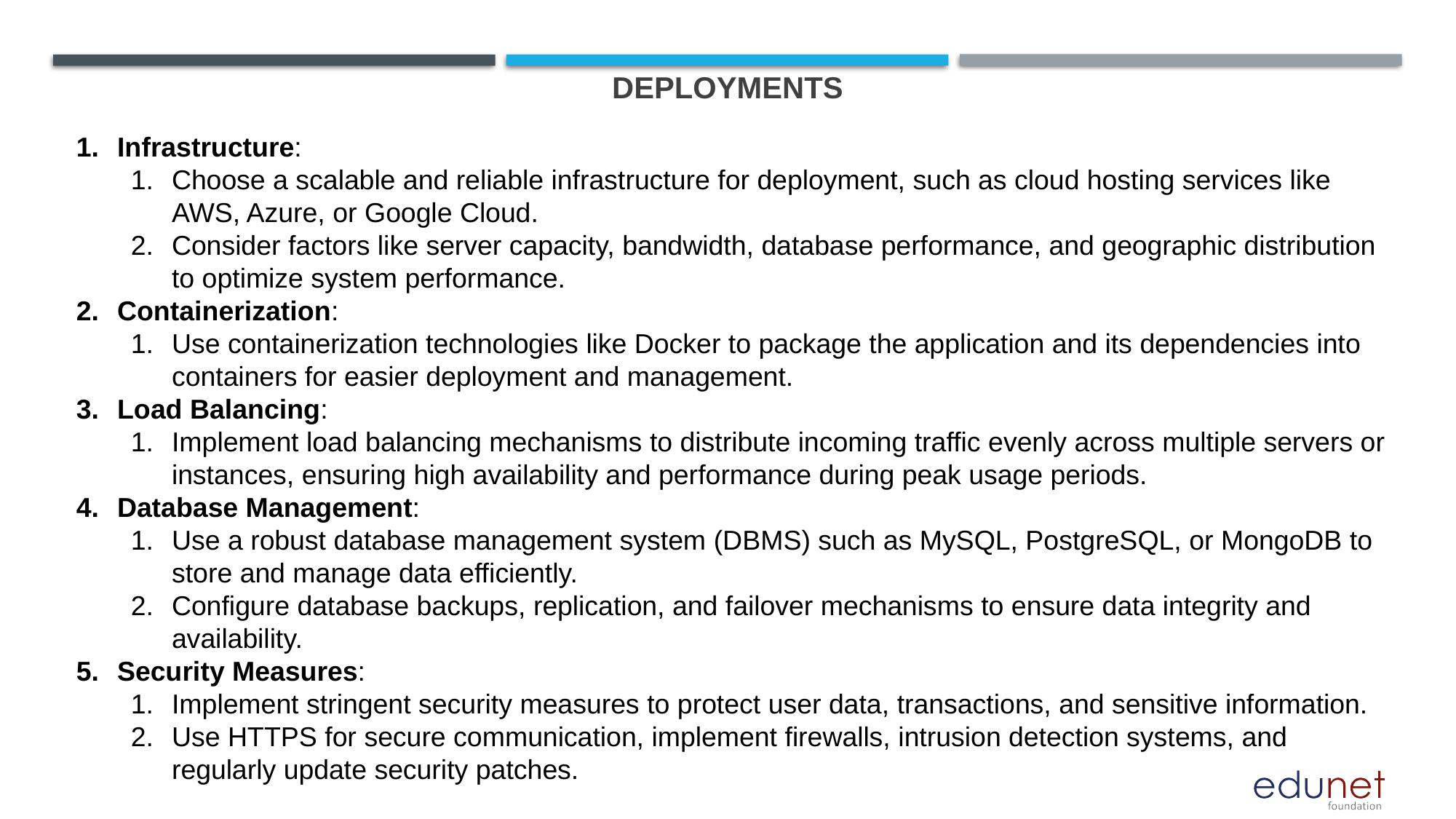

# Deployments
Infrastructure:
Choose a scalable and reliable infrastructure for deployment, such as cloud hosting services like AWS, Azure, or Google Cloud.
Consider factors like server capacity, bandwidth, database performance, and geographic distribution to optimize system performance.
Containerization:
Use containerization technologies like Docker to package the application and its dependencies into containers for easier deployment and management.
Load Balancing:
Implement load balancing mechanisms to distribute incoming traffic evenly across multiple servers or instances, ensuring high availability and performance during peak usage periods.
Database Management:
Use a robust database management system (DBMS) such as MySQL, PostgreSQL, or MongoDB to store and manage data efficiently.
Configure database backups, replication, and failover mechanisms to ensure data integrity and availability.
Security Measures:
Implement stringent security measures to protect user data, transactions, and sensitive information.
Use HTTPS for secure communication, implement firewalls, intrusion detection systems, and regularly update security patches.